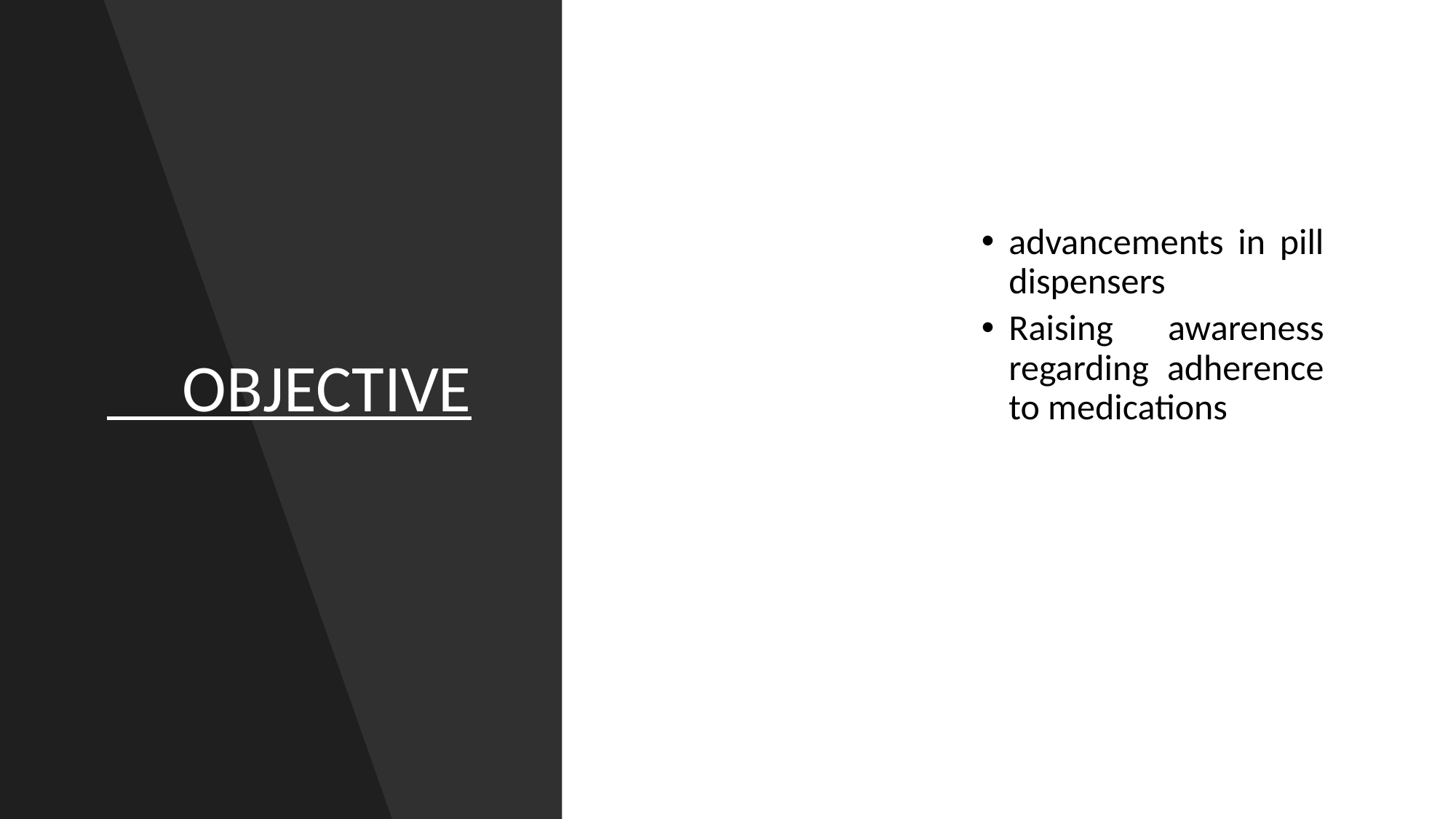

# OBJECTIVE
advancements in pill dispensers
Raising awareness regarding adherence to medications